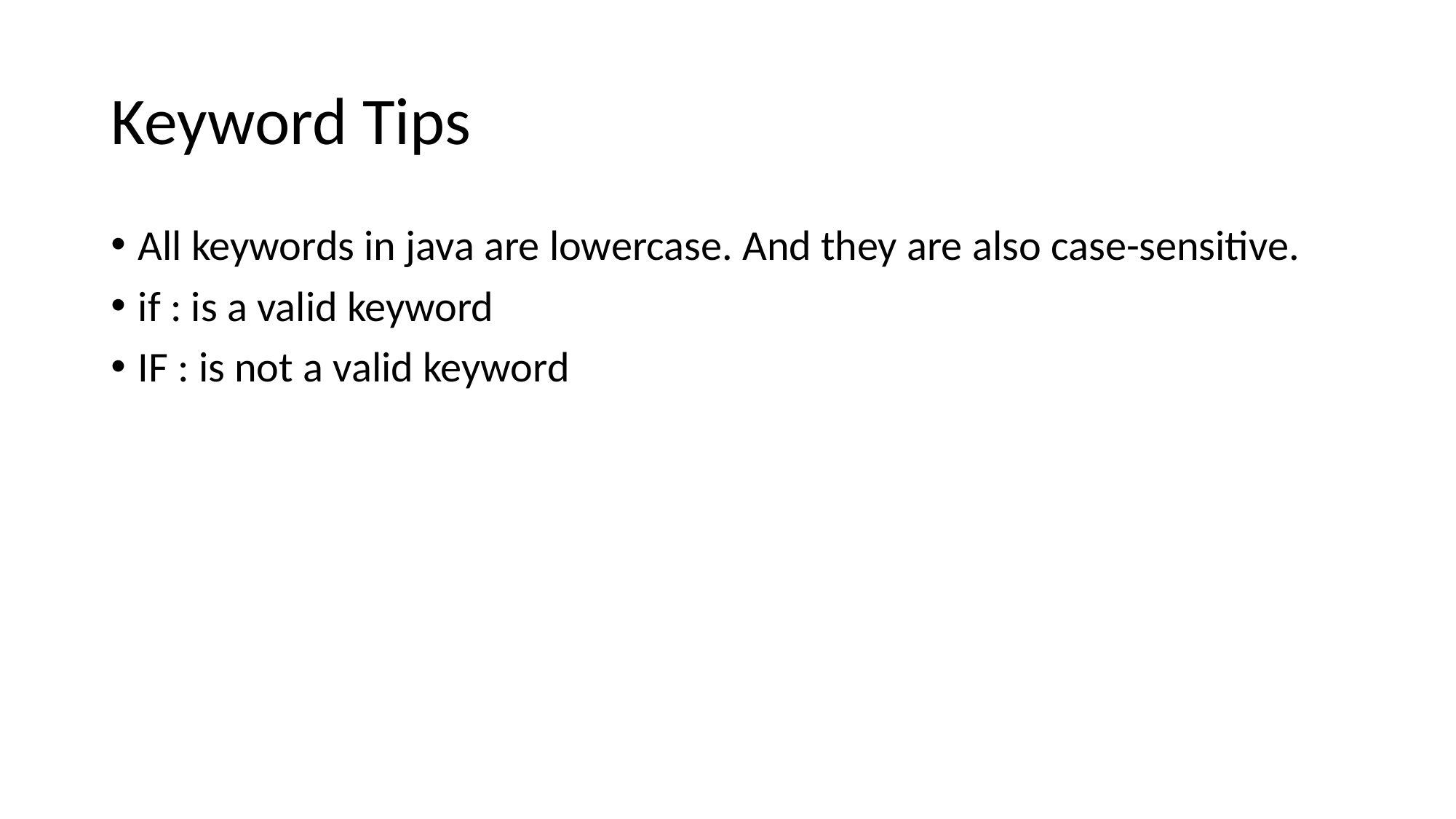

# Keyword Tips
All keywords in java are lowercase. And they are also case-sensitive.
if : is a valid keyword
IF : is not a valid keyword